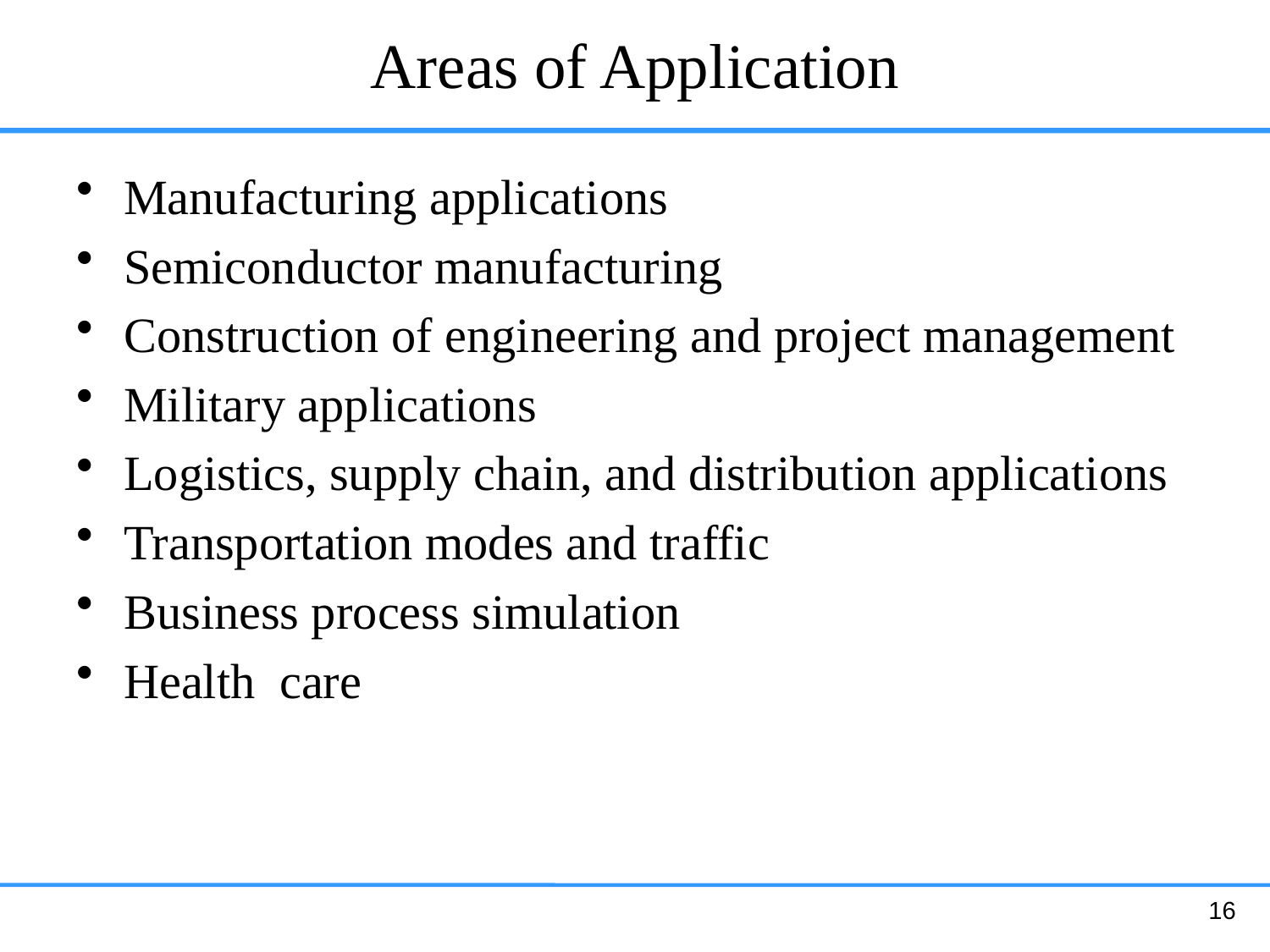

# Areas of Application
Manufacturing applications
Semiconductor manufacturing
Construction of engineering and project management
Military applications
Logistics, supply chain, and distribution applications
Transportation modes and traffic
Business process simulation
Health  care

16